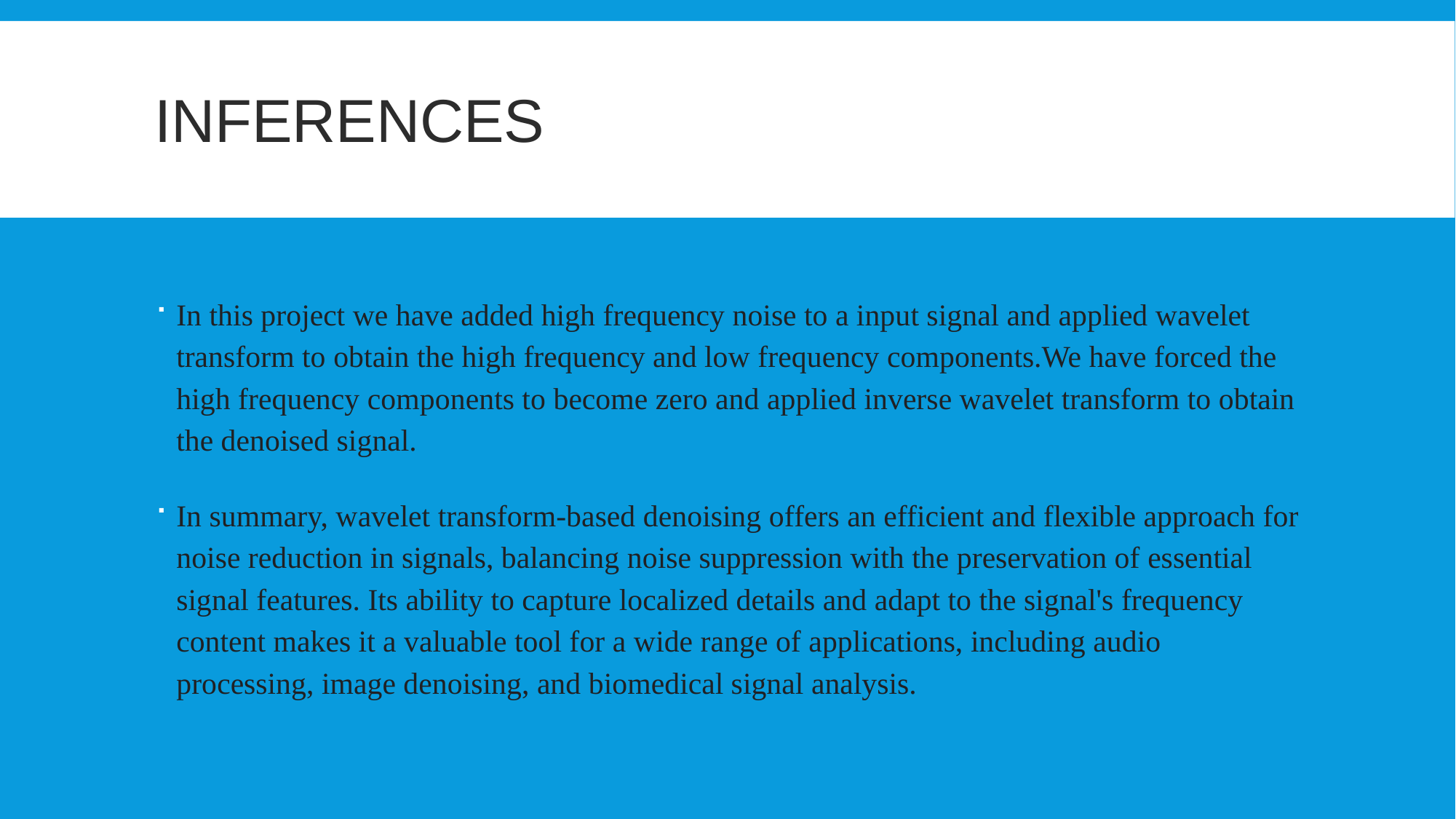

# Inferences
In this project we have added high frequency noise to a input signal and applied wavelet transform to obtain the high frequency and low frequency components.We have forced the high frequency components to become zero and applied inverse wavelet transform to obtain the denoised signal.
In summary, wavelet transform-based denoising offers an efficient and flexible approach for noise reduction in signals, balancing noise suppression with the preservation of essential signal features. Its ability to capture localized details and adapt to the signal's frequency content makes it a valuable tool for a wide range of applications, including audio processing, image denoising, and biomedical signal analysis.